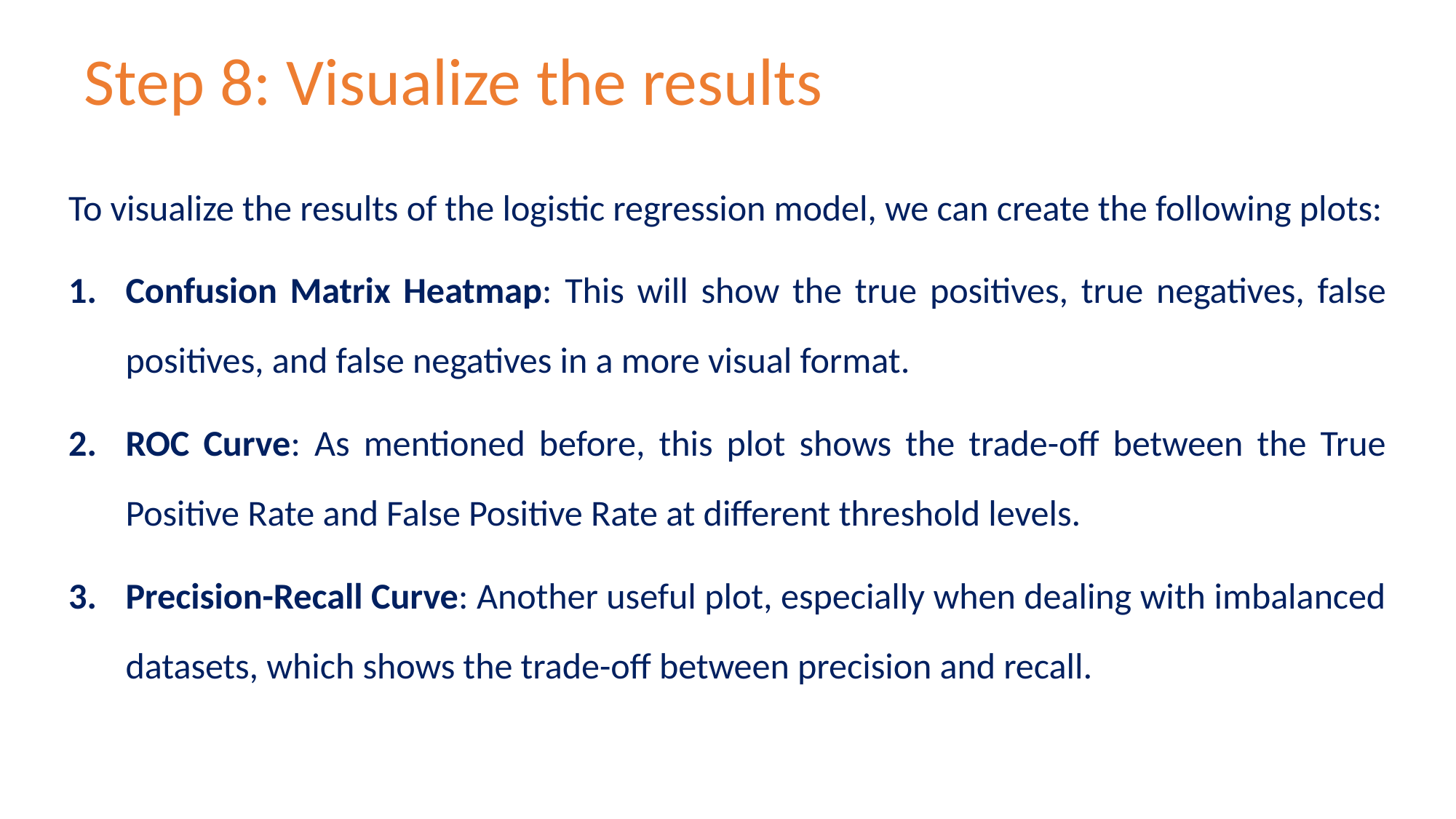

# Step 8: Visualize the results
To visualize the results of the logistic regression model, we can create the following plots:
Confusion Matrix Heatmap: This will show the true positives, true negatives, false positives, and false negatives in a more visual format.
ROC Curve: As mentioned before, this plot shows the trade-off between the True Positive Rate and False Positive Rate at different threshold levels.
Precision-Recall Curve: Another useful plot, especially when dealing with imbalanced datasets, which shows the trade-off between precision and recall.